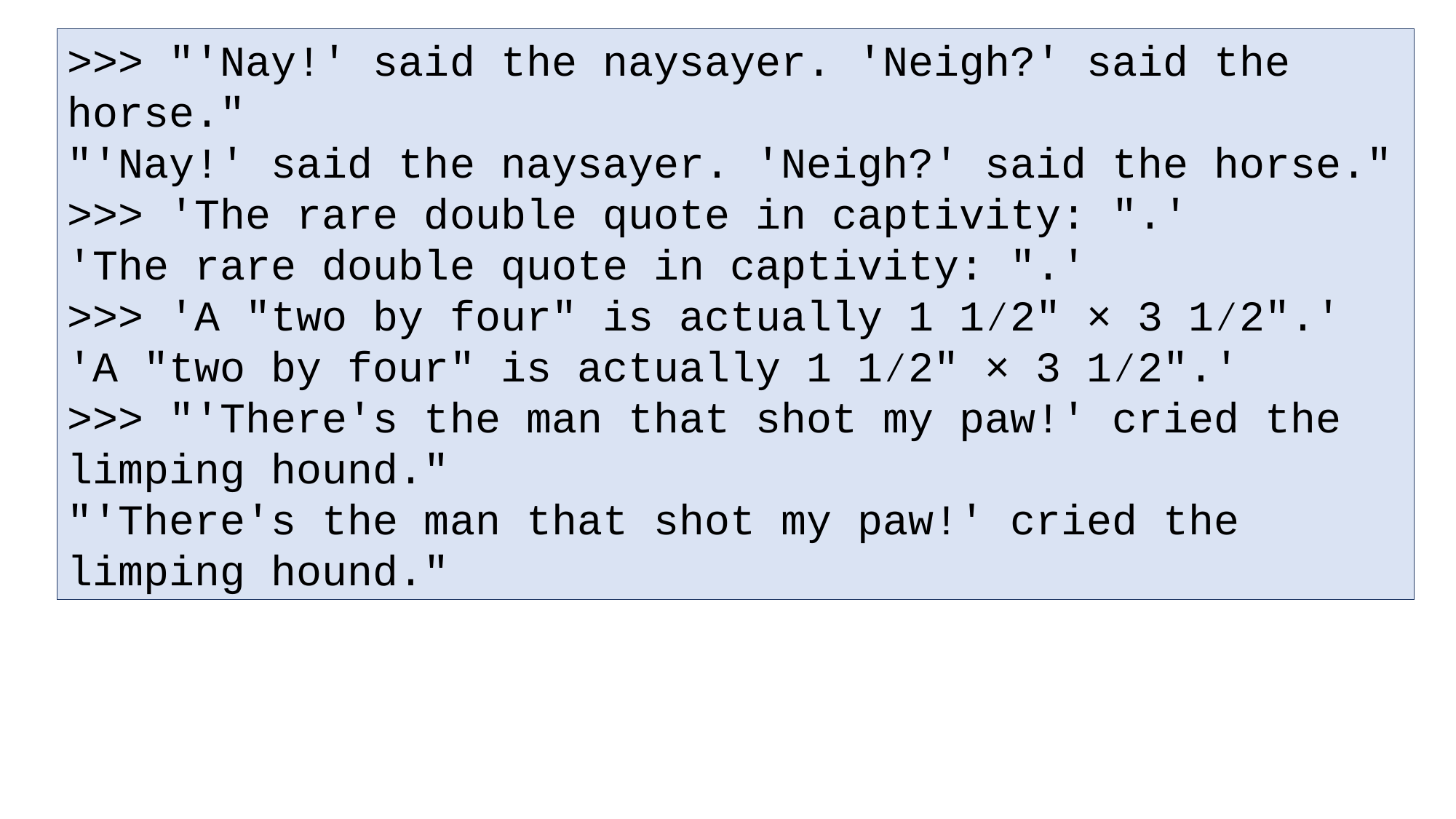

>>> "'Nay!' said the naysayer. 'Neigh?' said the horse."
"'Nay!' said the naysayer. 'Neigh?' said the horse."
>>> 'The rare double quote in captivity: ".'
'The rare double quote in captivity: ".'
>>> 'A "two by four" is actually 1 1⁄2" × 3 1⁄2".'
'A "two by four" is actually 1 1⁄2" × 3 1⁄2".'
>>> "'There's the man that shot my paw!' cried the limping hound."
"'There's the man that shot my paw!' cried the limping hound."